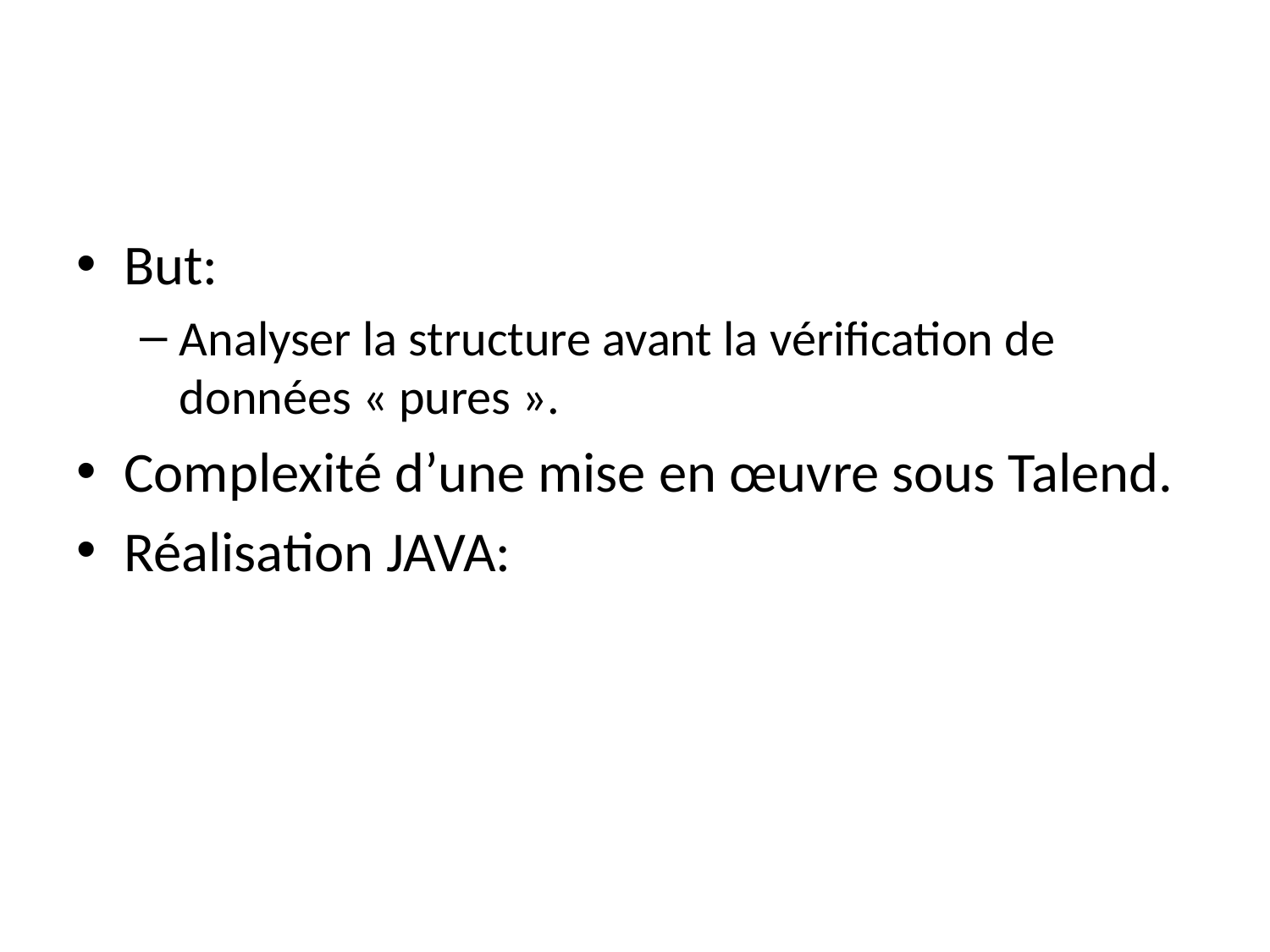

#
But:
Analyser la structure avant la vérification de données « pures ».
Complexité d’une mise en œuvre sous Talend.
Réalisation JAVA: